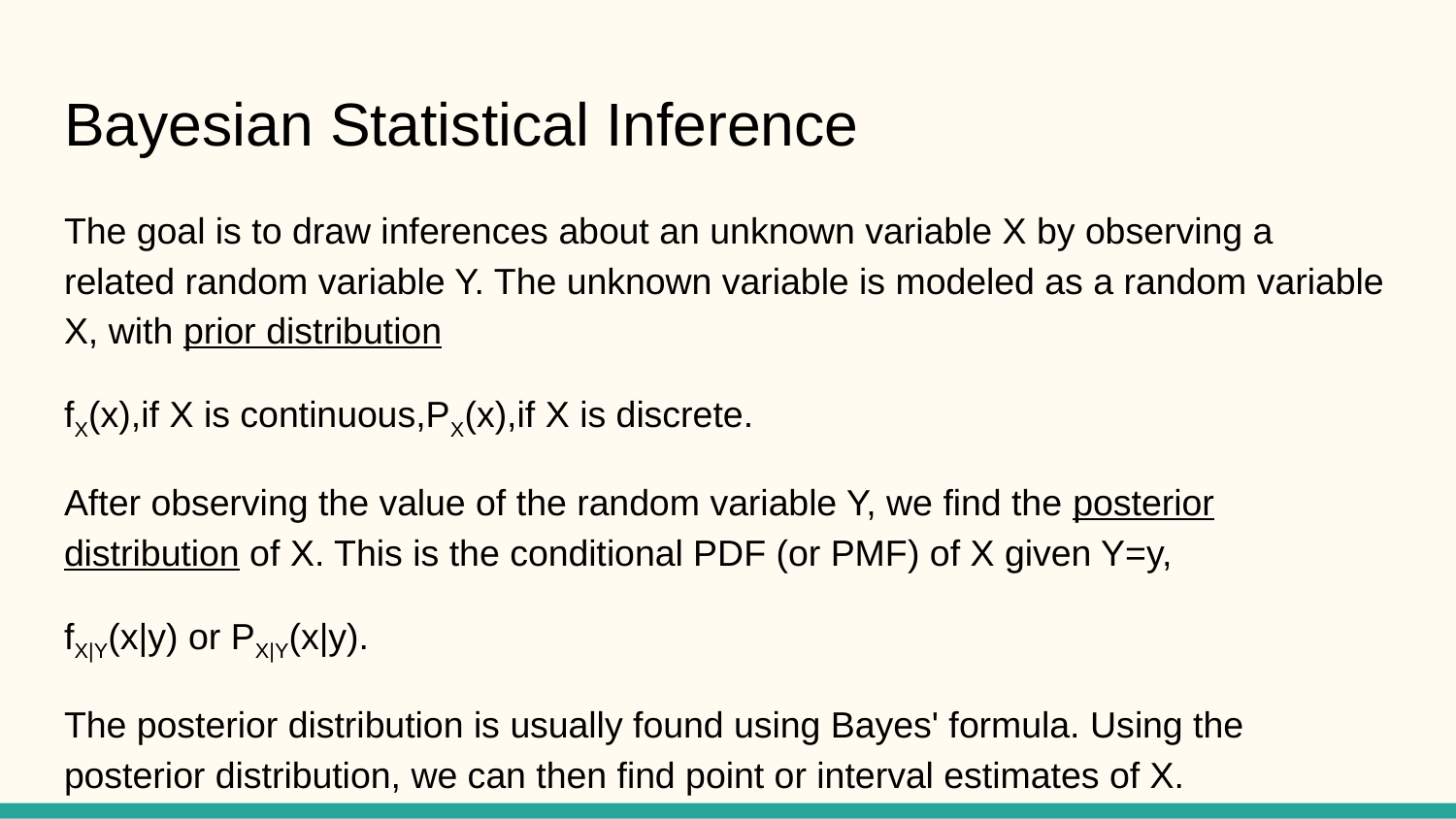

# Bayesian Statistical Inference
The goal is to draw inferences about an unknown variable X by observing a related random variable Y. The unknown variable is modeled as a random variable X, with prior distribution
fX(x),if X is continuous,PX(x),if X is discrete.
After observing the value of the random variable Y, we find the posterior distribution of X. This is the conditional PDF (or PMF) of X given Y=y,
fX|Y(x|y) or PX|Y(x|y).
The posterior distribution is usually found using Bayes' formula. Using the posterior distribution, we can then find point or interval estimates of X.